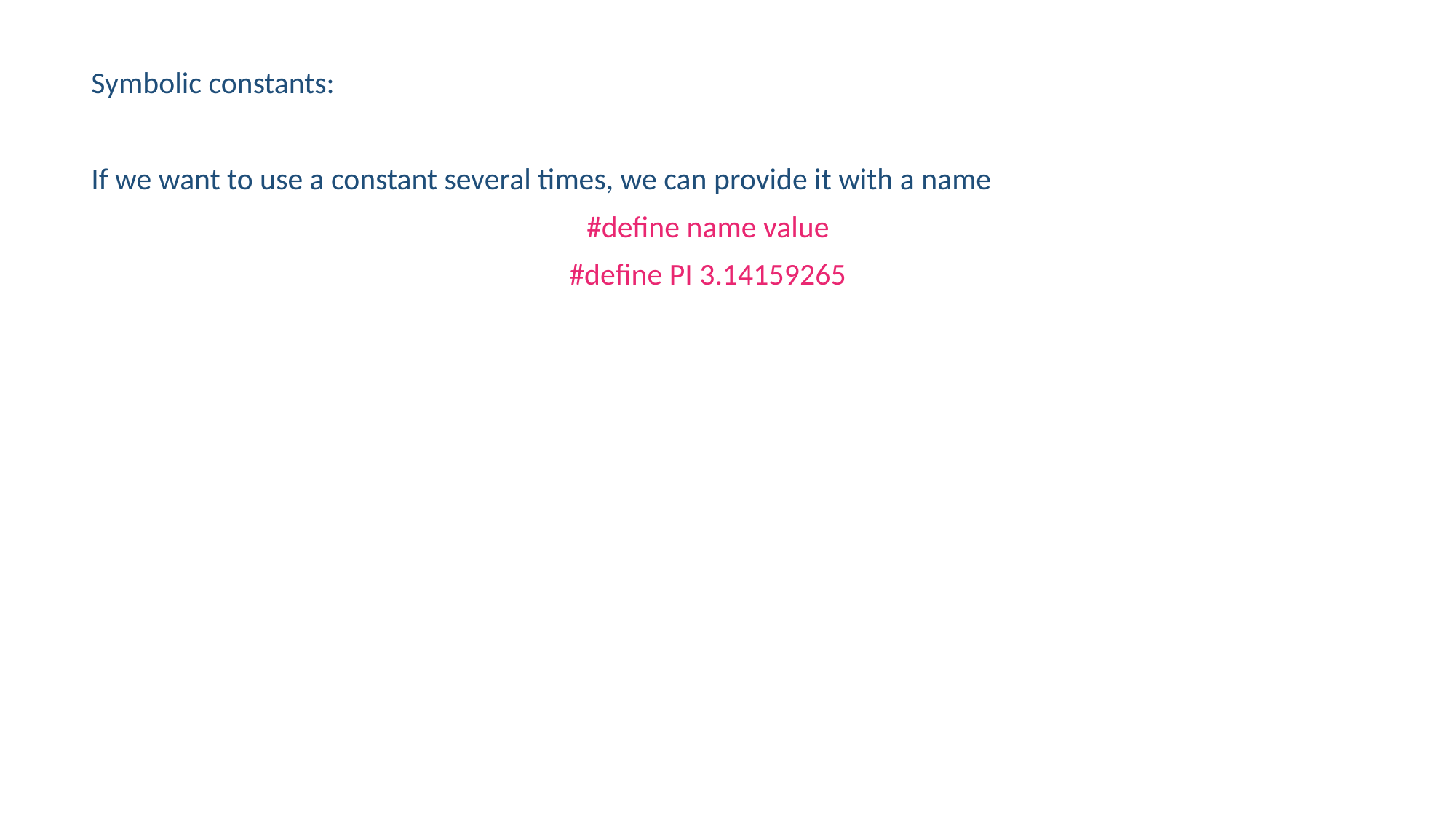

Symbolic constants:

If we want to use a constant several times, we can provide it with a name
#define name value
#define PI 3.14159265